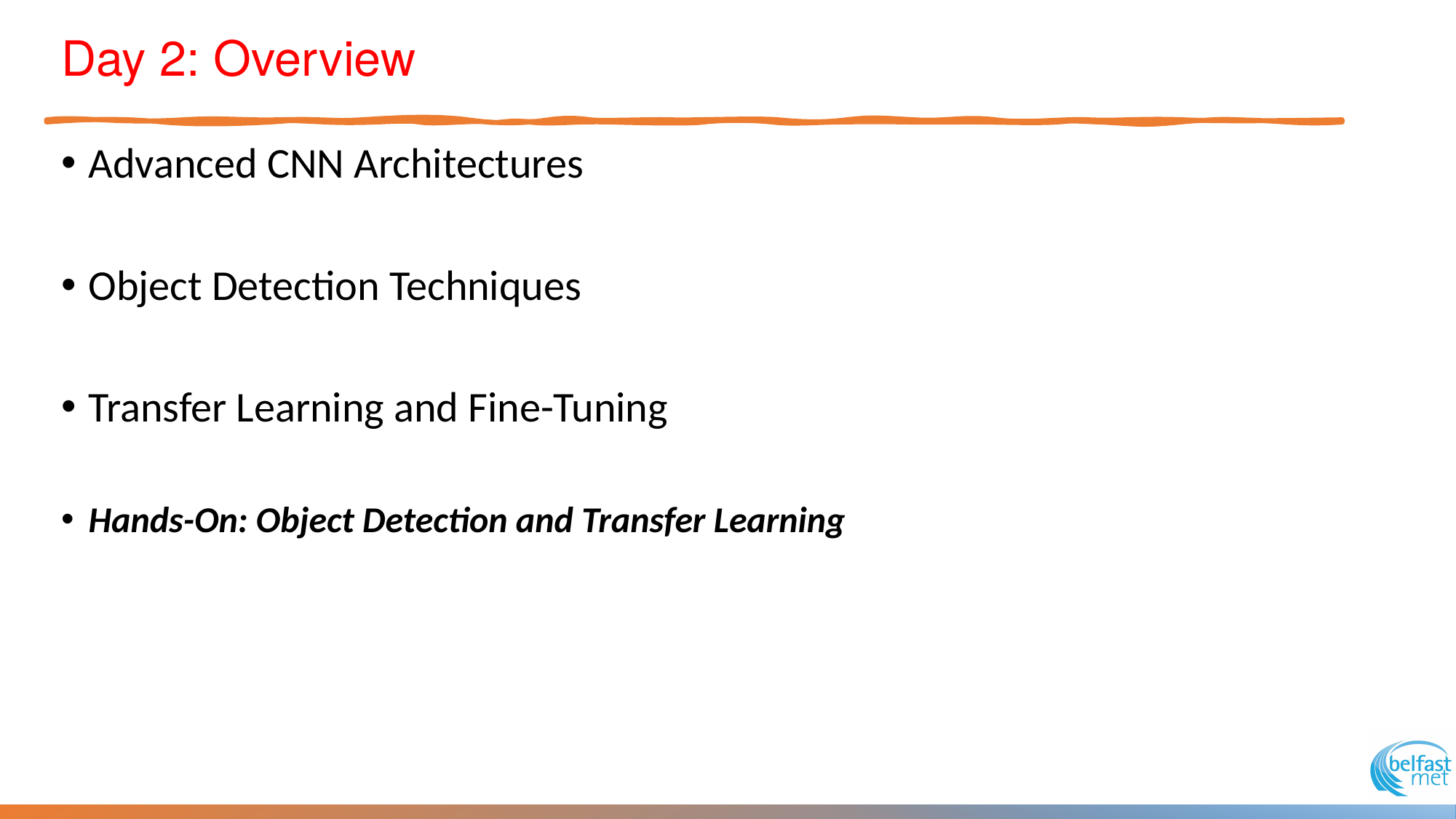

# Day 2: Overview
Advanced CNN Architectures

Object Detection Techniques

Transfer Learning and Fine-Tuning

Hands-On: Object Detection and Transfer Learning